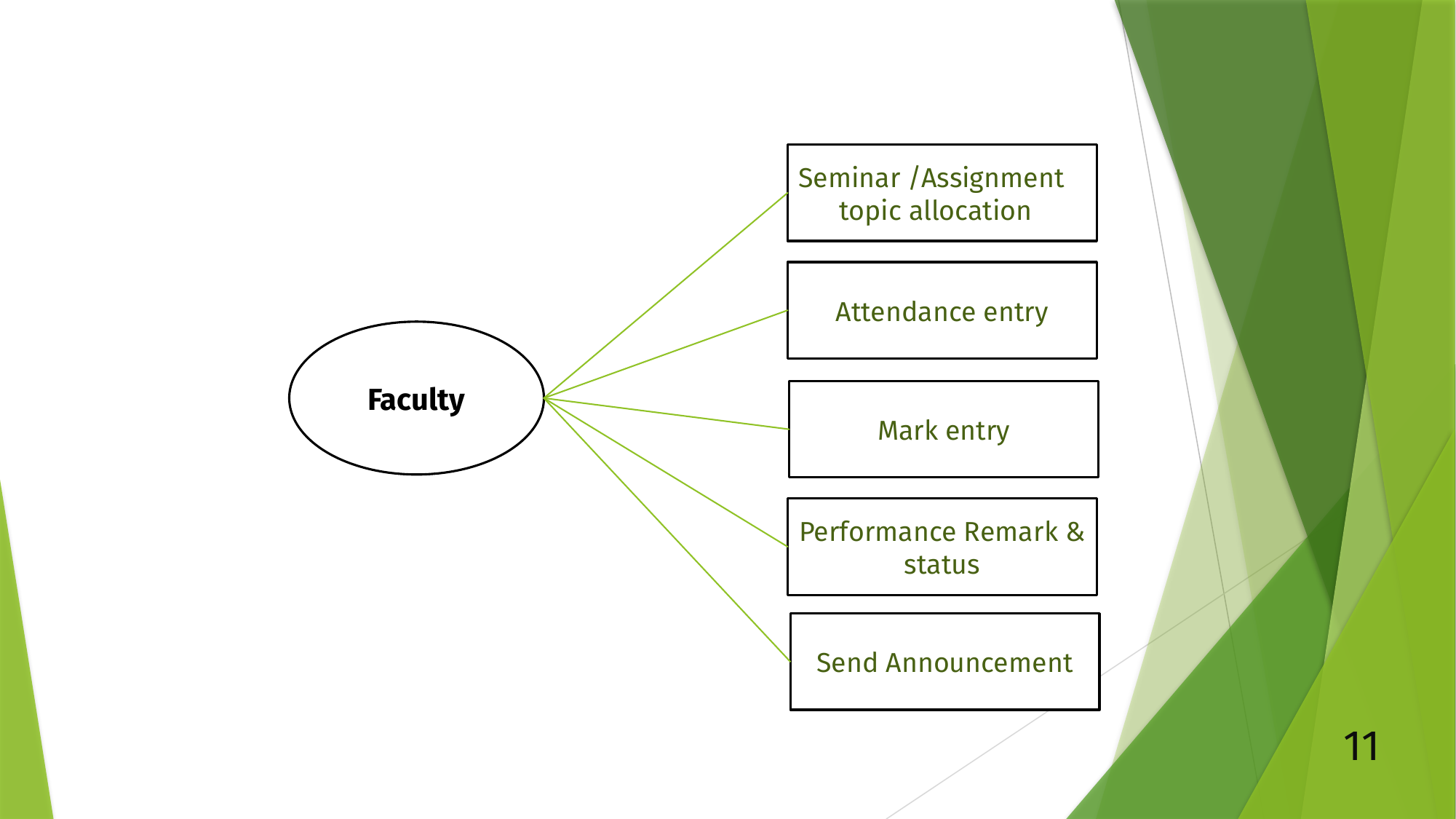

Seminar /Assignment topic allocation
Attendance entry
Faculty
Mark entry
Performance Remark & status
Send Announcement
11